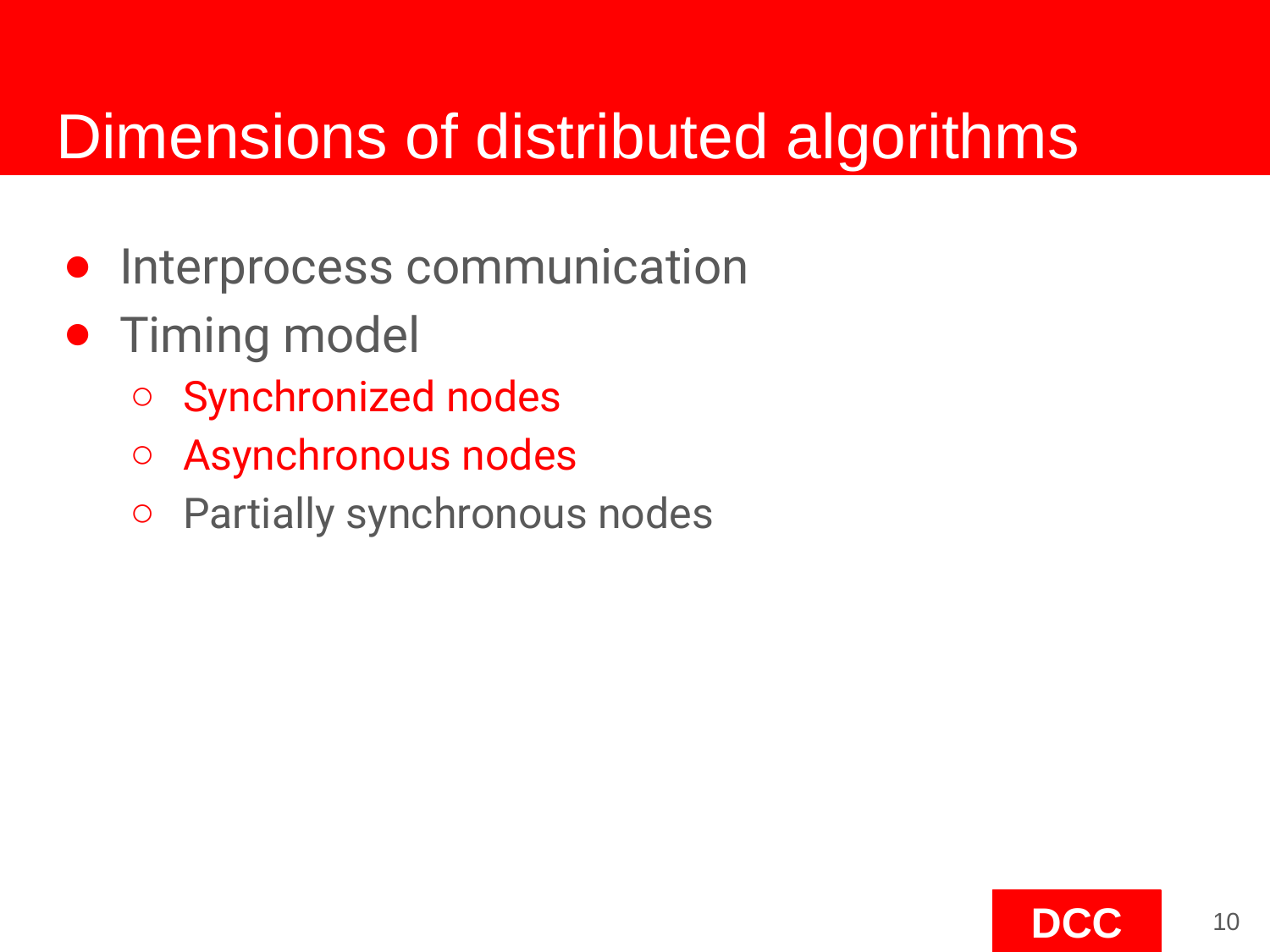

# Dimensions of distributed algorithms
Interprocess communication
Timing model
Synchronized nodes
Asynchronous nodes
Partially synchronous nodes
10